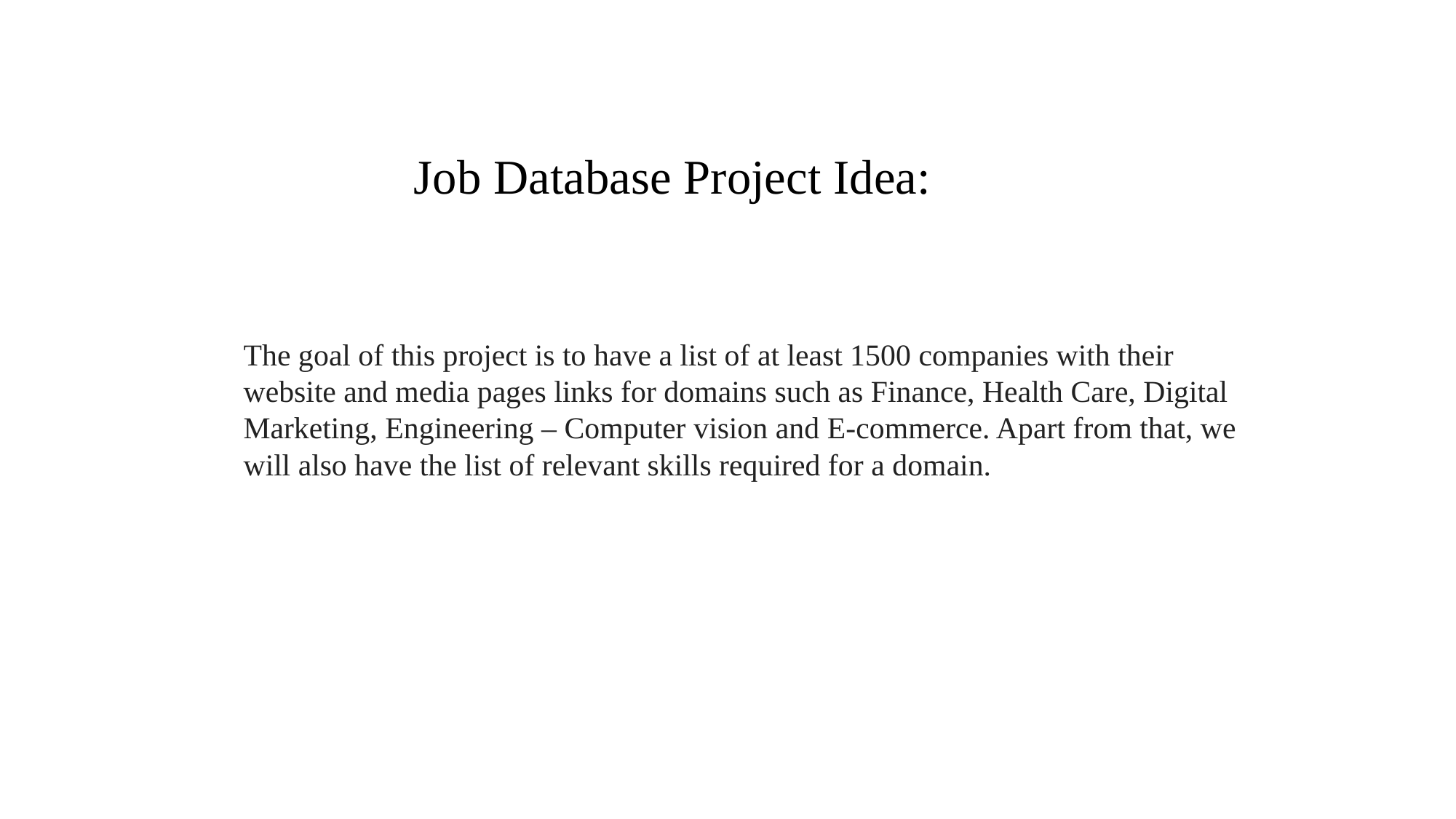

Job Database Project Idea:
The goal of this project is to have a list of at least 1500 companies with their website and media pages links for domains such as Finance, Health Care, Digital Marketing, Engineering – Computer vision and E-commerce. Apart from that, we will also have the list of relevant skills required for a domain.